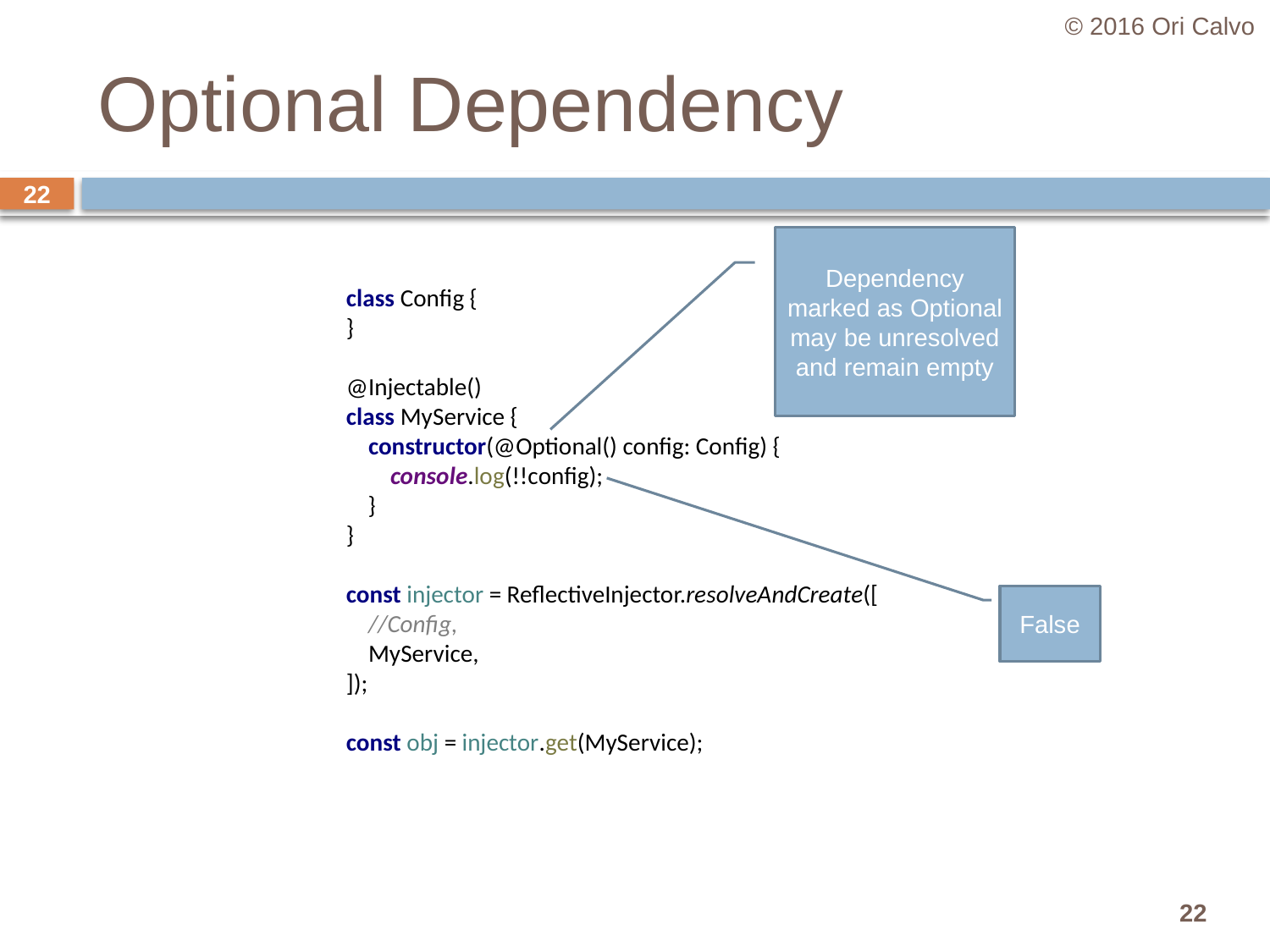

© 2016 Ori Calvo
# Optional Dependency
22
Dependency marked as Optional may be unresolved and remain empty
class Config {
}
@Injectable()
class MyService {
    constructor(@Optional() config: Config) {
        console.log(!!config);
    }
}
const injector = ReflectiveInjector.resolveAndCreate([
    //Config,
    MyService,
]);
const obj = injector.get(MyService);
False